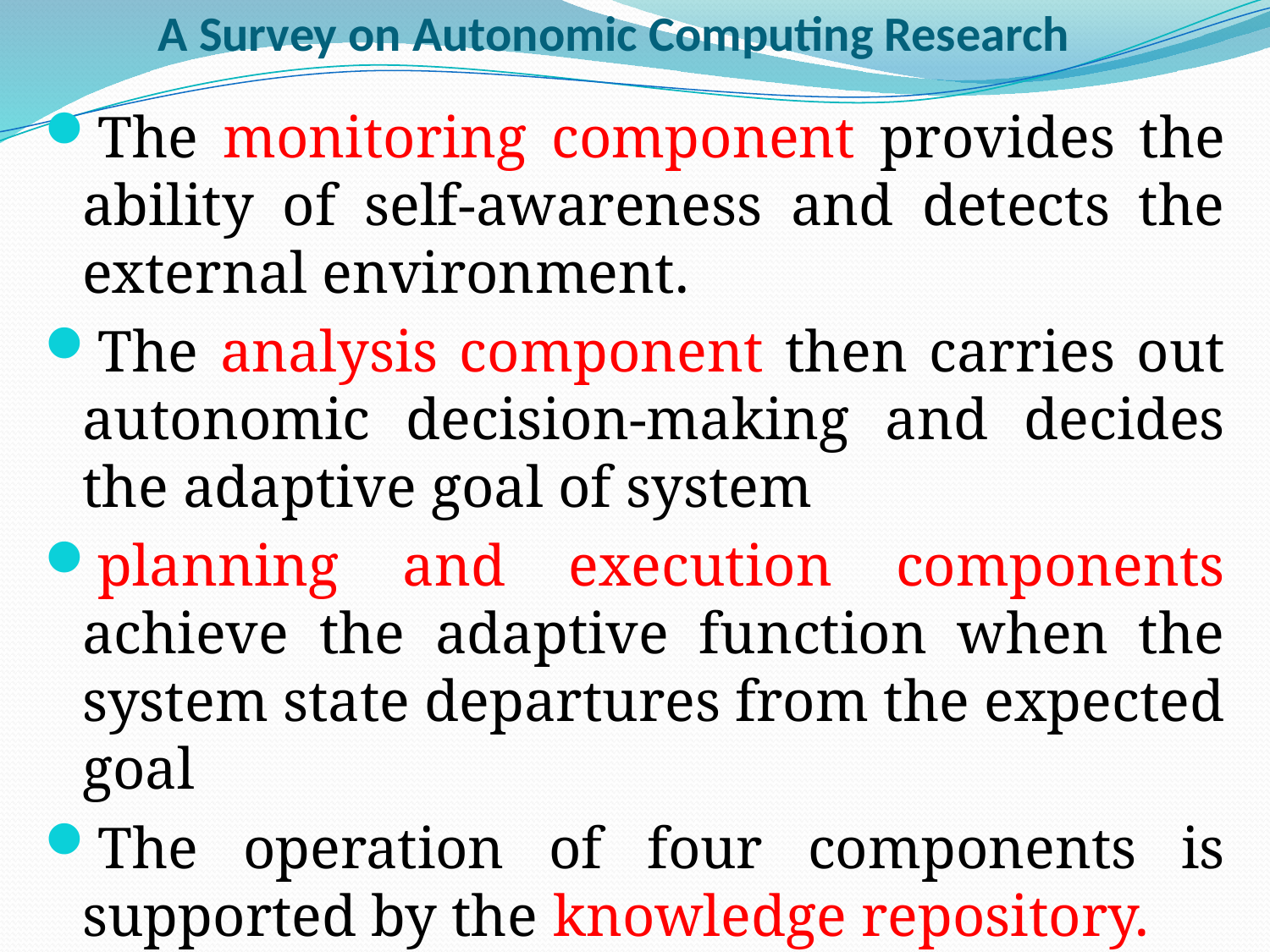

A Survey on Autonomic Computing Research
The monitoring component provides the ability of self-awareness and detects the external environment.
The analysis component then carries out autonomic decision-making and decides the adaptive goal of system
planning and execution components achieve the adaptive function when the system state departures from the expected goal
The operation of four components is supported by the knowledge repository.